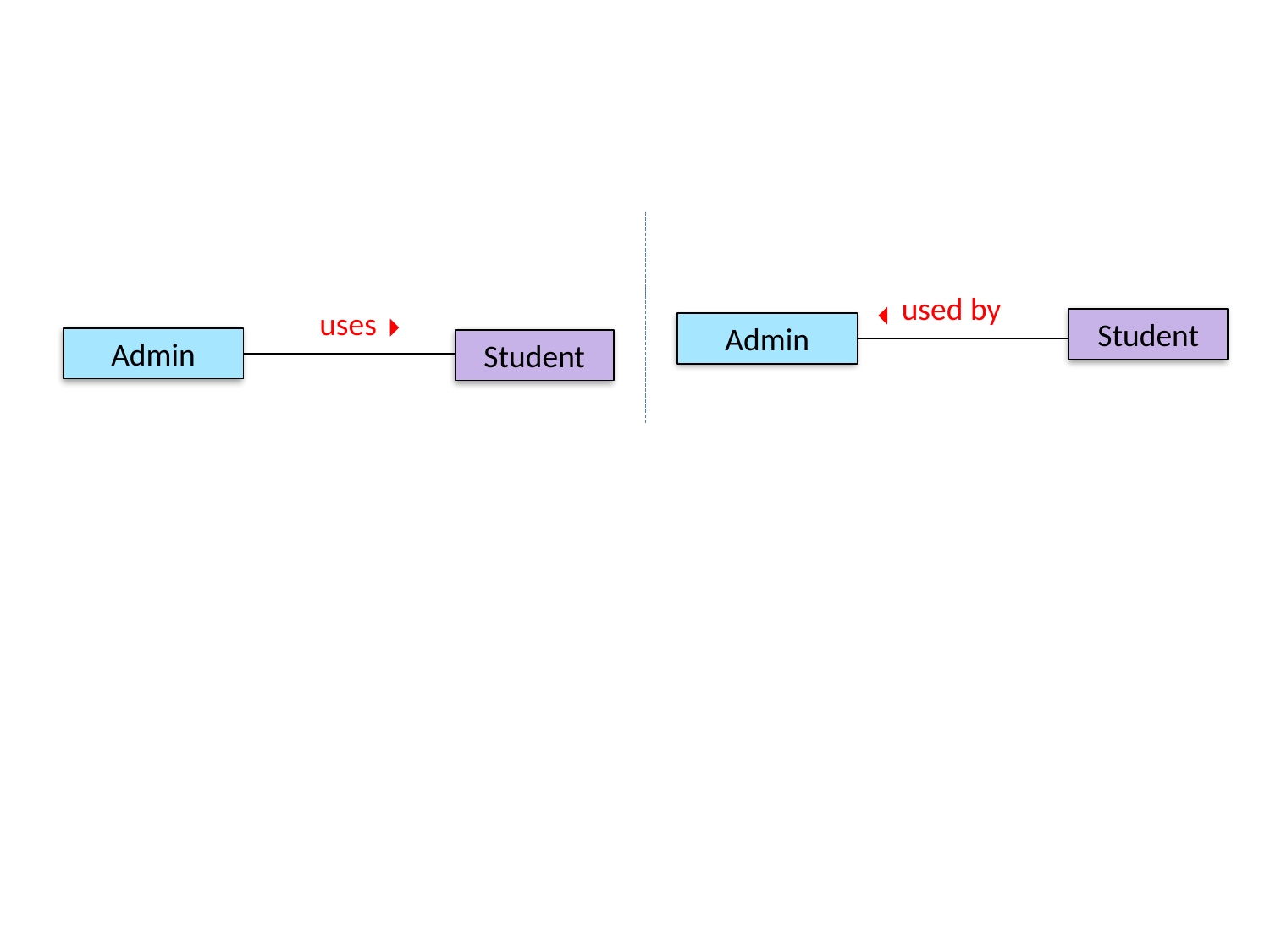

used by
uses
Student

Admin

Admin
Student